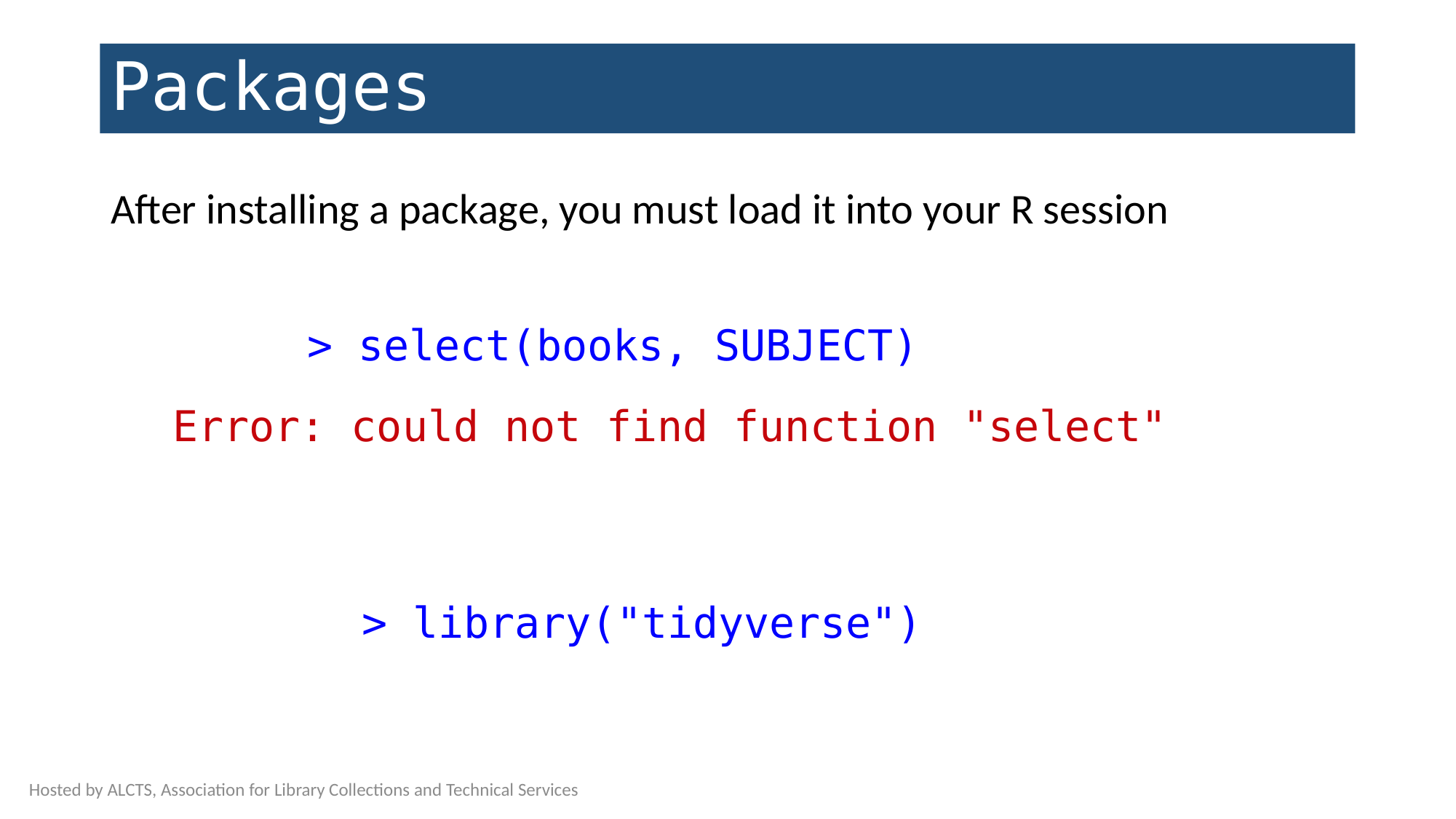

# Packages
After installing a package, you must load it into your R session
> select(books, SUBJECT)
Error: could not find function "select"
> library("tidyverse")

Hosted by ALCTS, Association for Library Collections and Technical Services